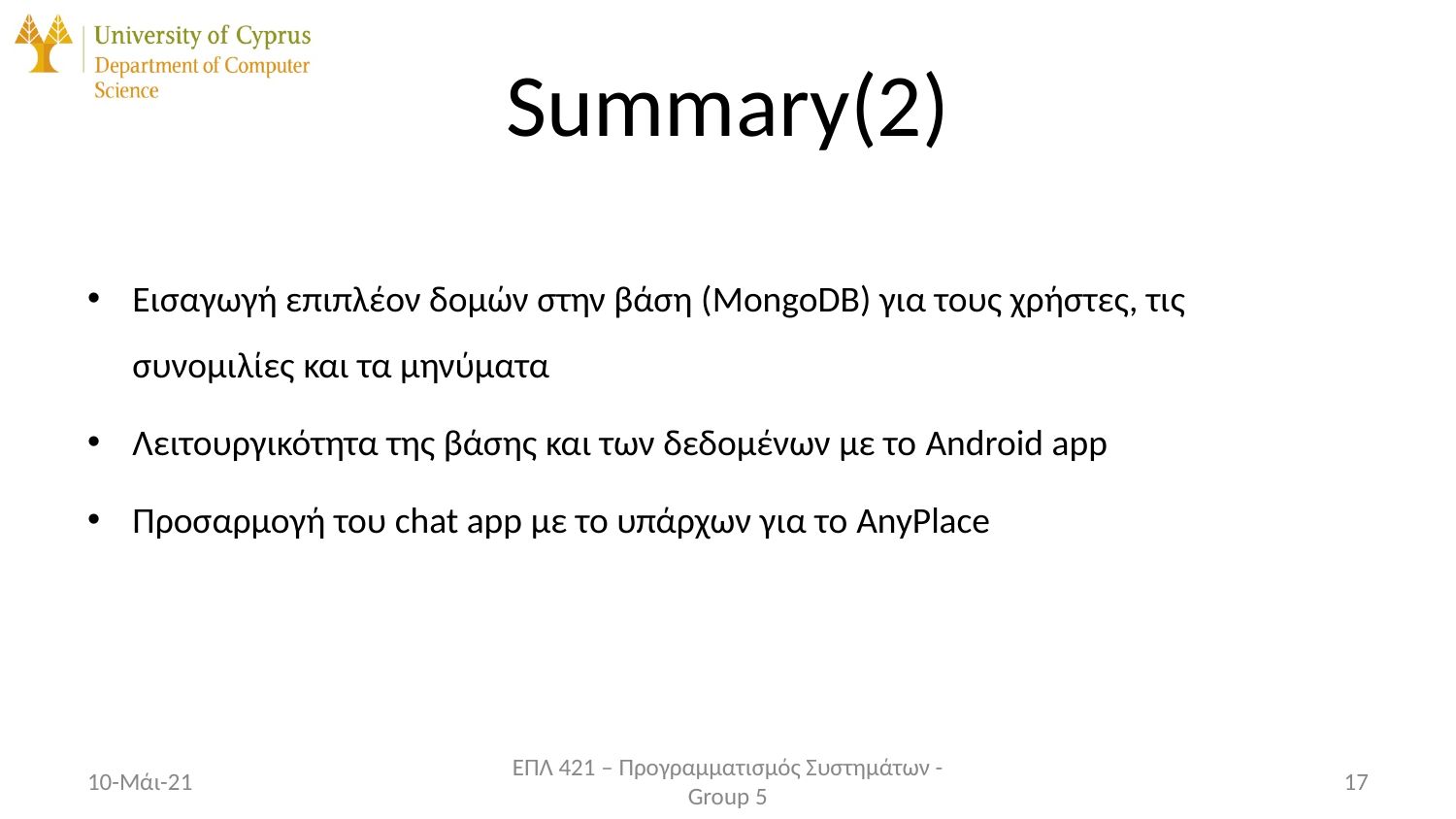

# Summary(2)

Εισαγωγή επιπλέον δομών στην βάση (MongoDB) για τους χρήστες, τις συνομιλίες και τα μηνύματα
Λειτουργικότητα της βάσης και των δεδομένων με το Android app
Προσαρμογή του chat app με το υπάρχων για το AnyPlace

10-Μάι-21
ΕΠΛ 421 – Προγραμματισμός Συστημάτων - Group 5
17